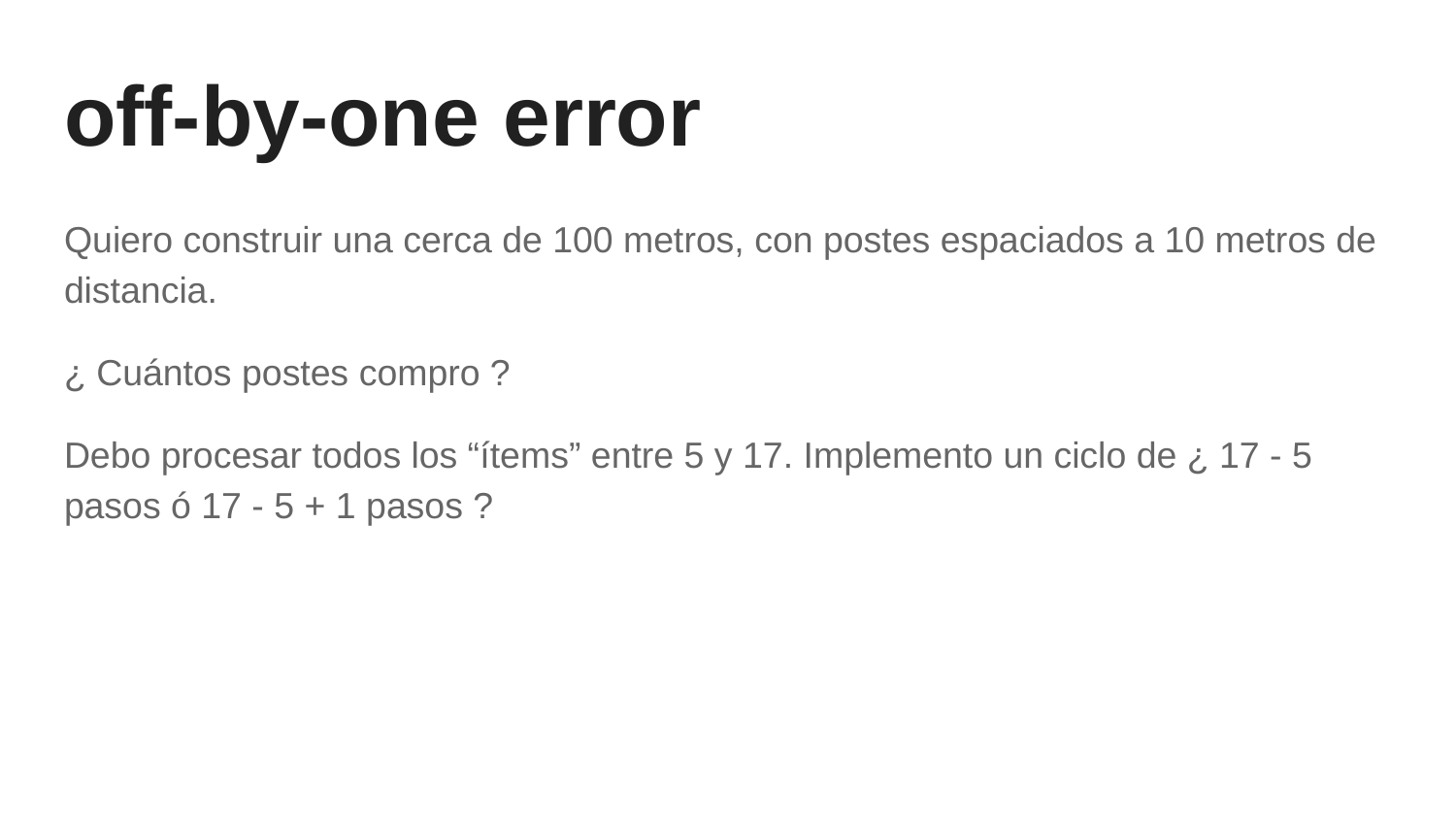

# off-by-one error

Quiero construir una cerca de 100 metros, con postes espaciados a 10 metros de distancia.
¿ Cuántos postes compro ?
Debo procesar todos los “ítems” entre 5 y 17. Implemento un ciclo de ¿ 17 - 5 pasos ó 17 - 5 + 1 pasos ?